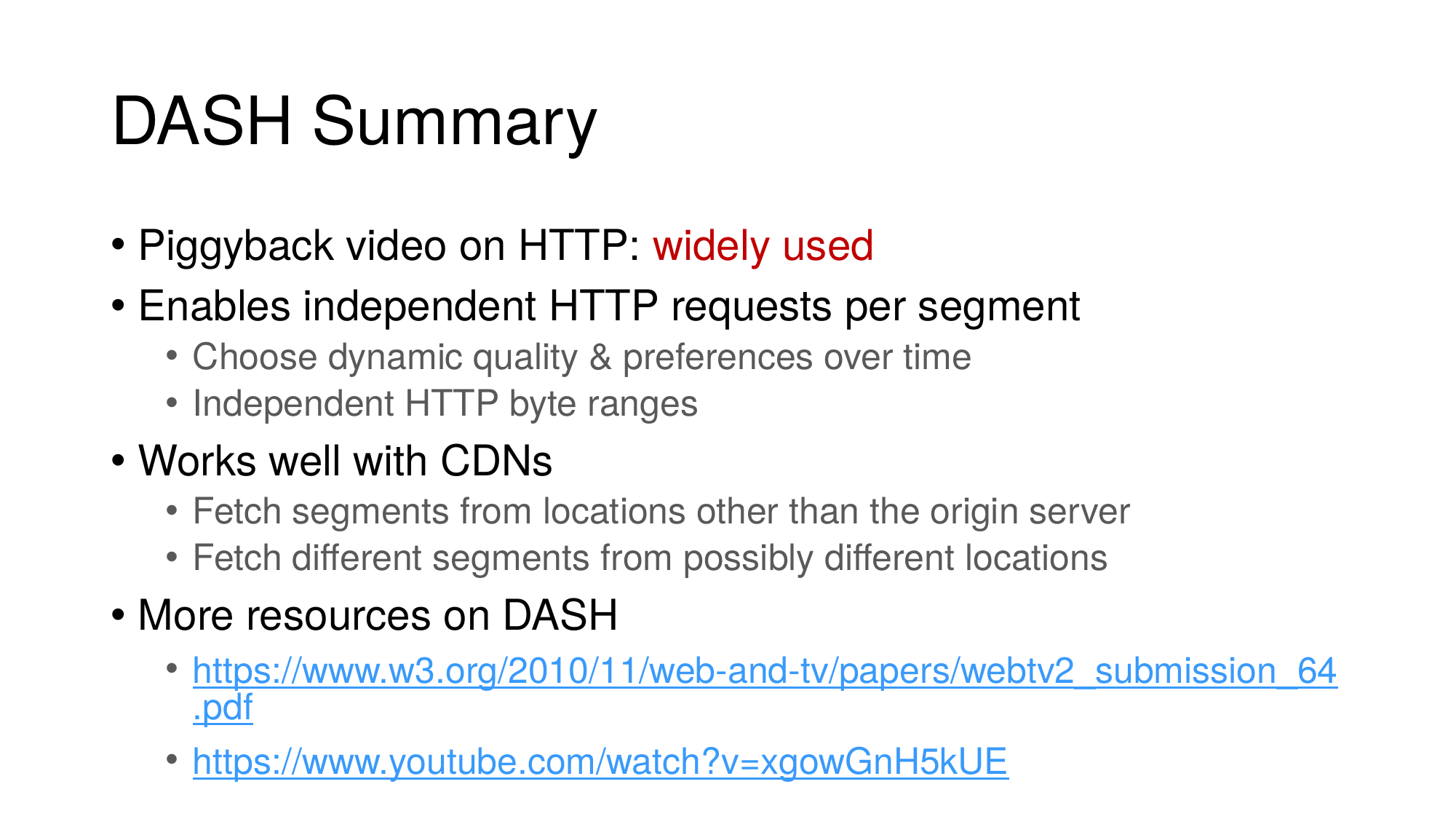

# DASH Summary
Piggyback video on HTTP: widely used
Enables independent HTTP requests per segment
Choose dynamic quality & preferences over time
Independent HTTP byte ranges
Works well with CDNs
Fetch segments from locations other than the origin server
Fetch different segments from possibly different locations
More resources on DASH
https://www.w3.org/2010/11/web-and-tv/papers/webtv2_submission_64.pdf
https://www.youtube.com/watch?v=xgowGnH5kUE